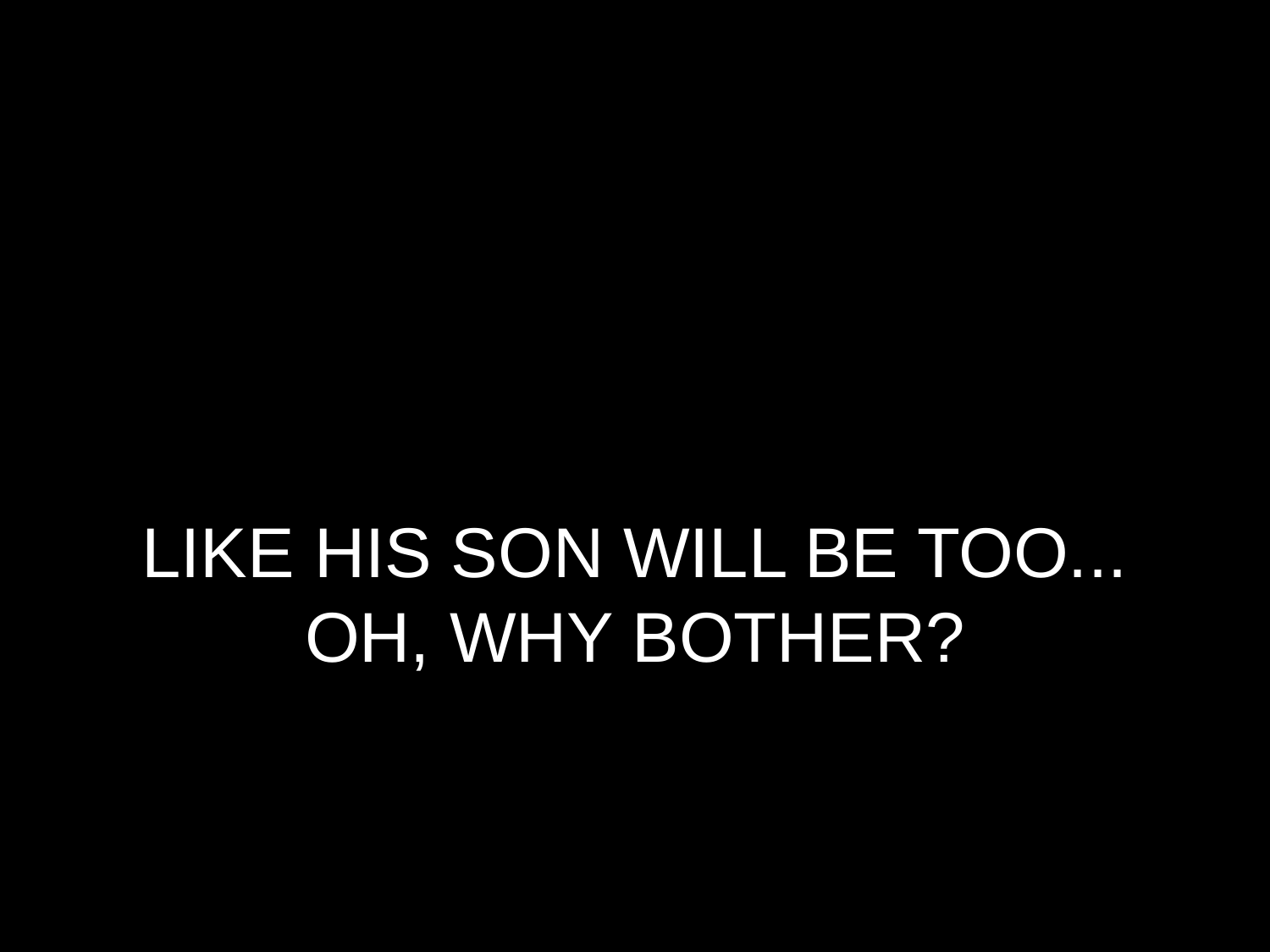

# LIKE HIS SON WILL BE TOO... OH, WHY BOTHER?